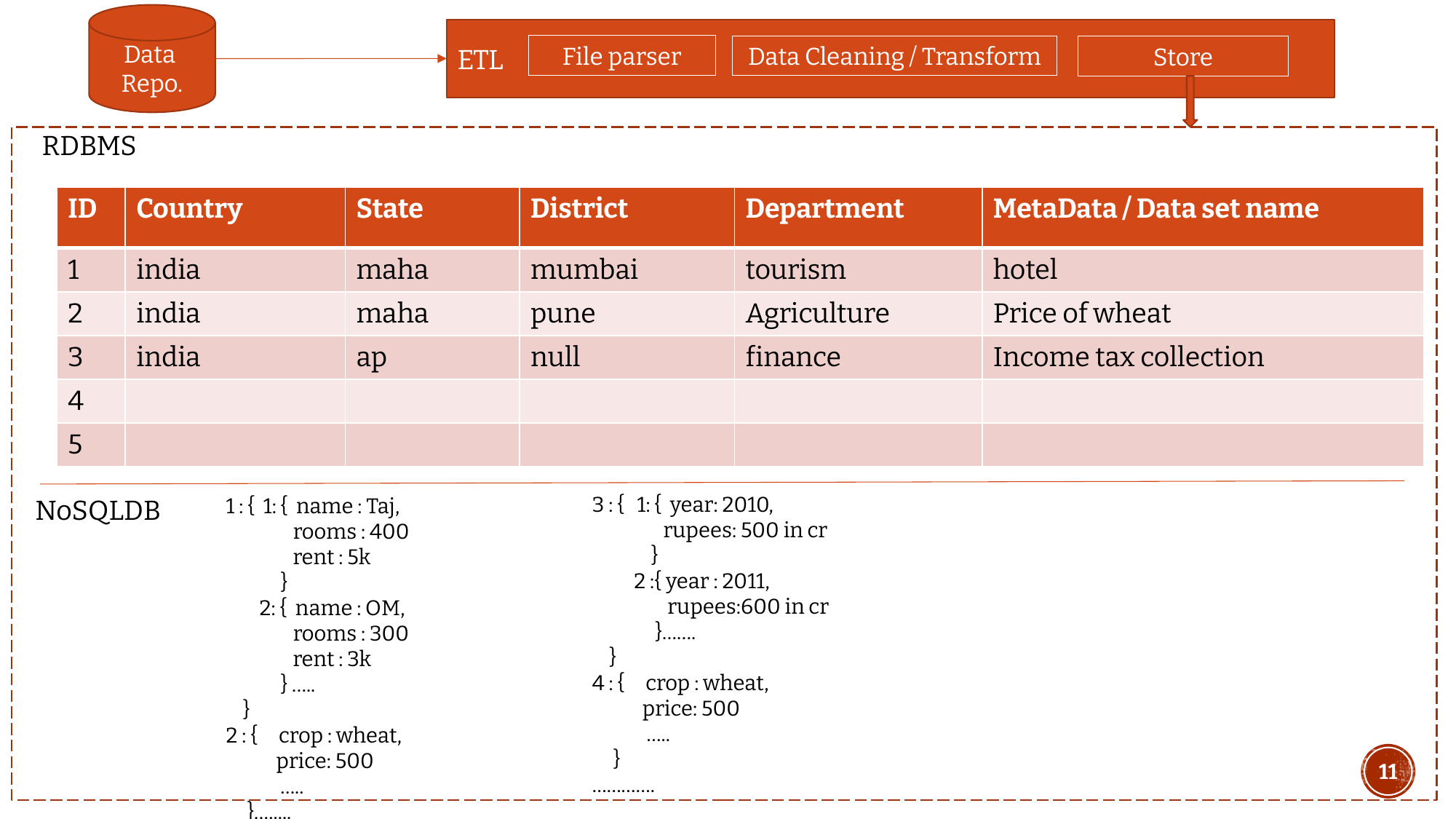

Data
Repo.
ETL
File parser
Data Cleaning / Transform
Store

RDBMS

| ID | Country | State | District | Department | MetaData / Data set name |
| --- | --- | --- | --- | --- | --- |
| 1 | india | maha | mumbai | tourism | hotel |
| 2 | india | maha | pune | Agriculture | Price of wheat |
| 3 | india | ap | null | finance | Income tax collection |
| 4 |  |  |  |  |  |
| 5 |  |  |  |  |  |

3 : {   1: {  year: 2010,
                 rupees: 500 in cr
              }
          2 :{ year : 2011,
                  rupees:600 in cr
               }…….
    }
4 : {     crop : wheat,
            price: 500
             …..
     }
………….
NoSQLDB
1 : {  1: {  name : Taj,
                rooms : 400
                rent : 5k
             }
        2: {  name : OM,
                rooms : 300
                rent : 3k
             } …..
    }
2 : {     crop : wheat,
            price: 500
             …..
     }….....
11